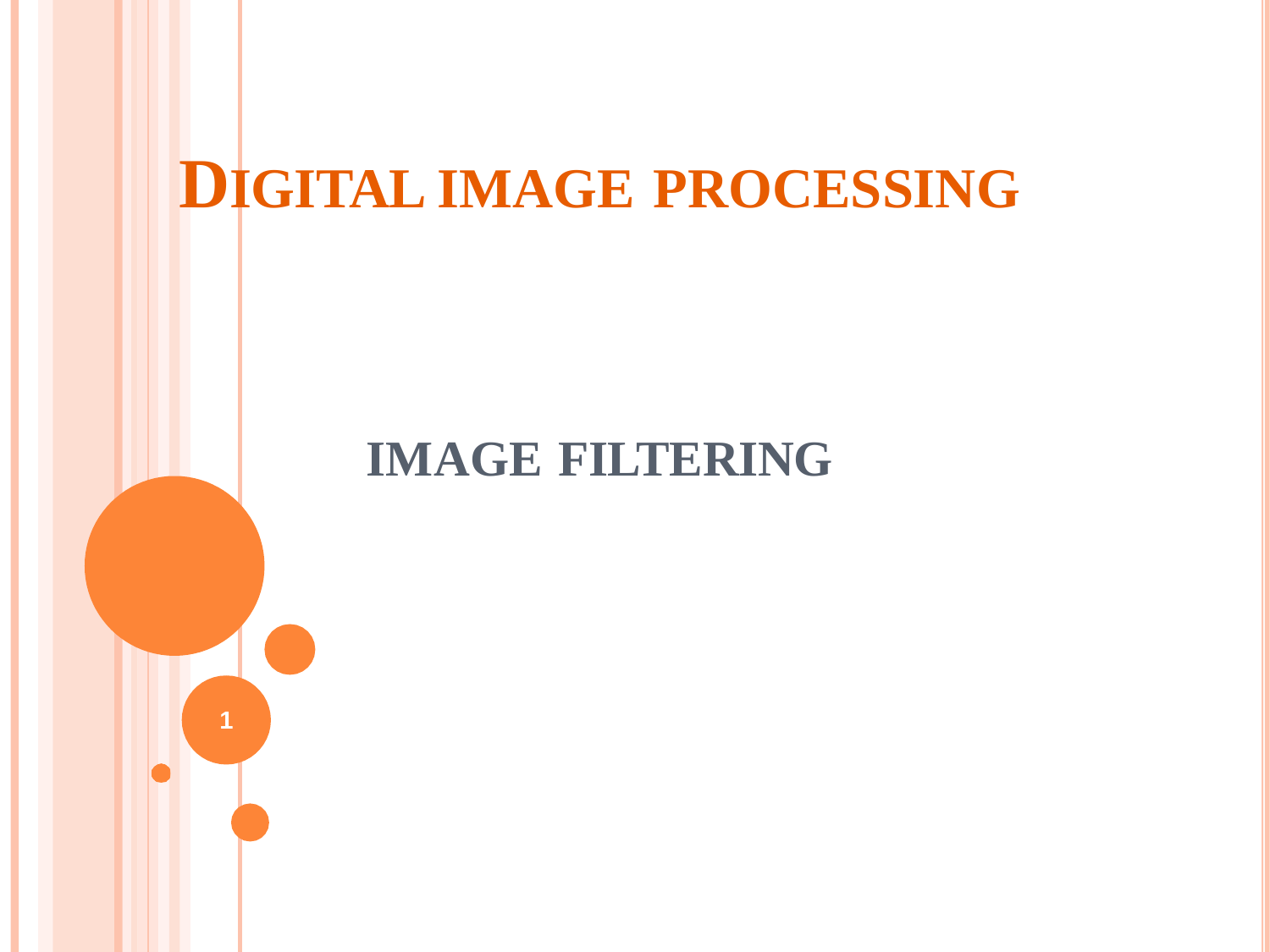

# DIGITAL IMAGE PROCESSING
IMAGE FILTERING
1